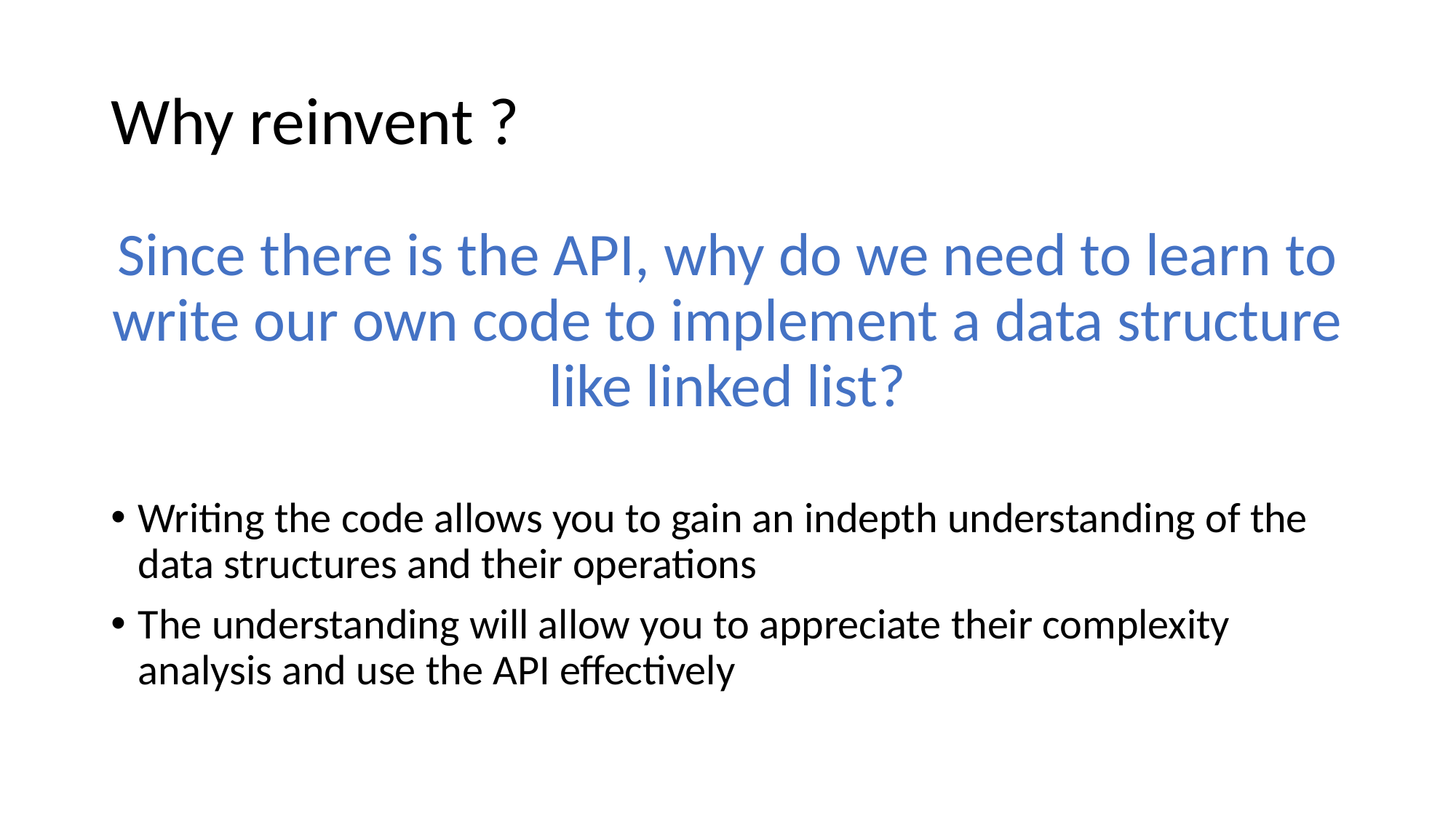

# Why reinvent ?
Since there is the API, why do we need to learn to write our own code to implement a data structure like linked list?

Writing the code allows you to gain an indepth understanding of the data structures and their operations
The understanding will allow you to appreciate their complexity analysis and use the API effectively